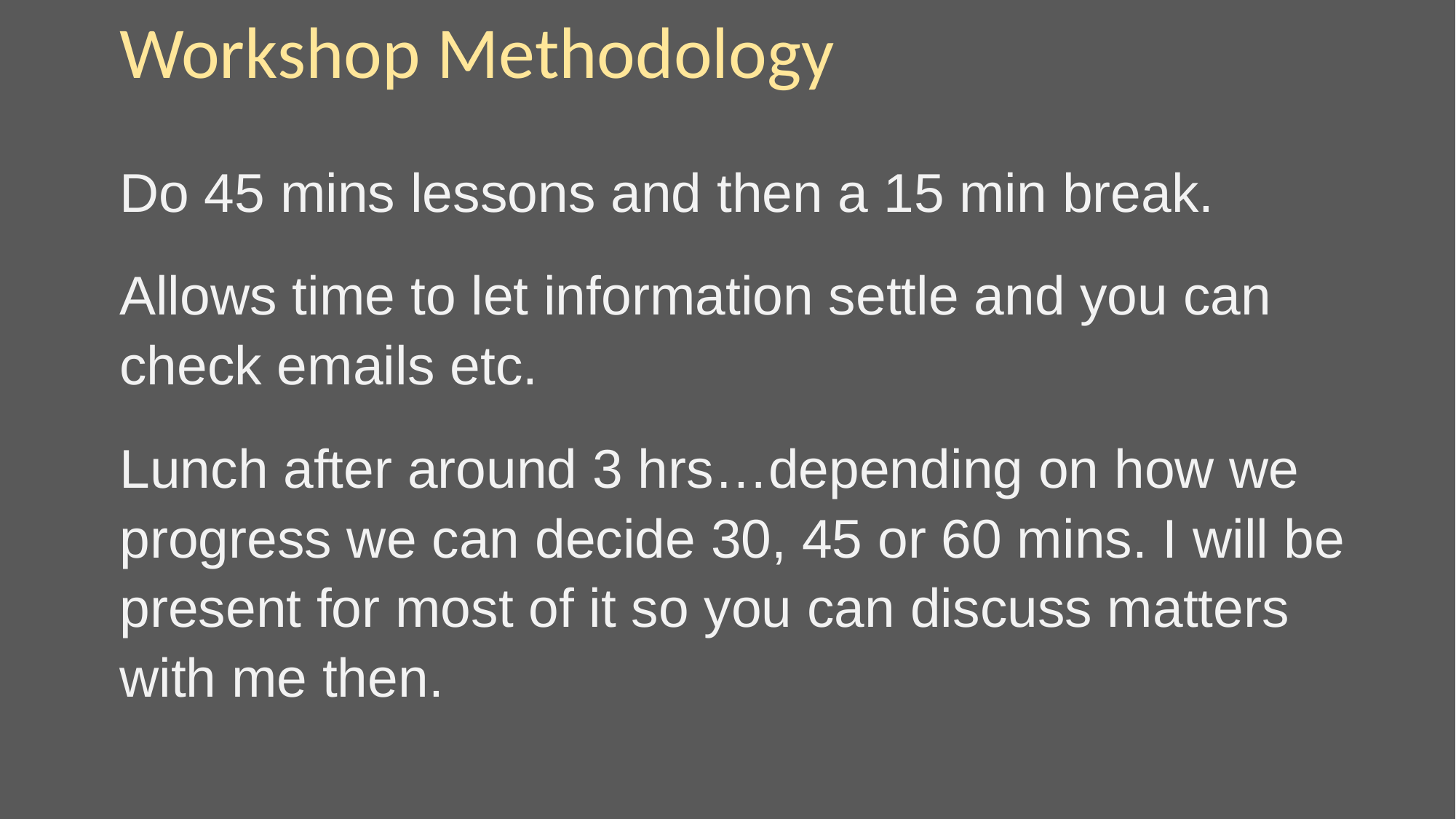

# Workshop Methodology
Do 45 mins lessons and then a 15 min break.
Allows time to let information settle and you can check emails etc.
Lunch after around 3 hrs…depending on how we progress we can decide 30, 45 or 60 mins. I will be present for most of it so you can discuss matters with me then.